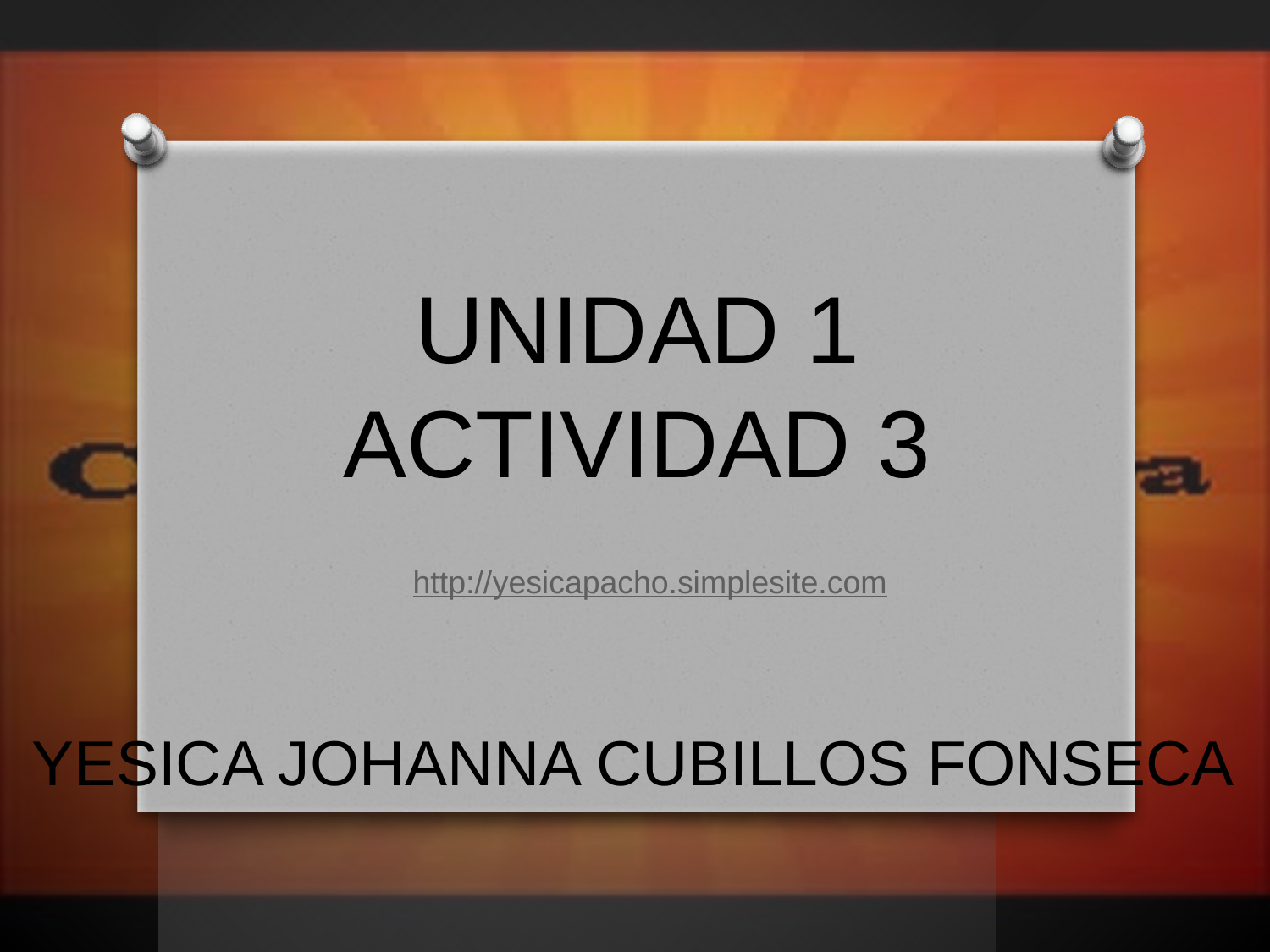

# UNIDAD 1 ACTIVIDAD 3
http://yesicapacho.simplesite.com

YESICA JOHANNA CUBILLOS FONSECA